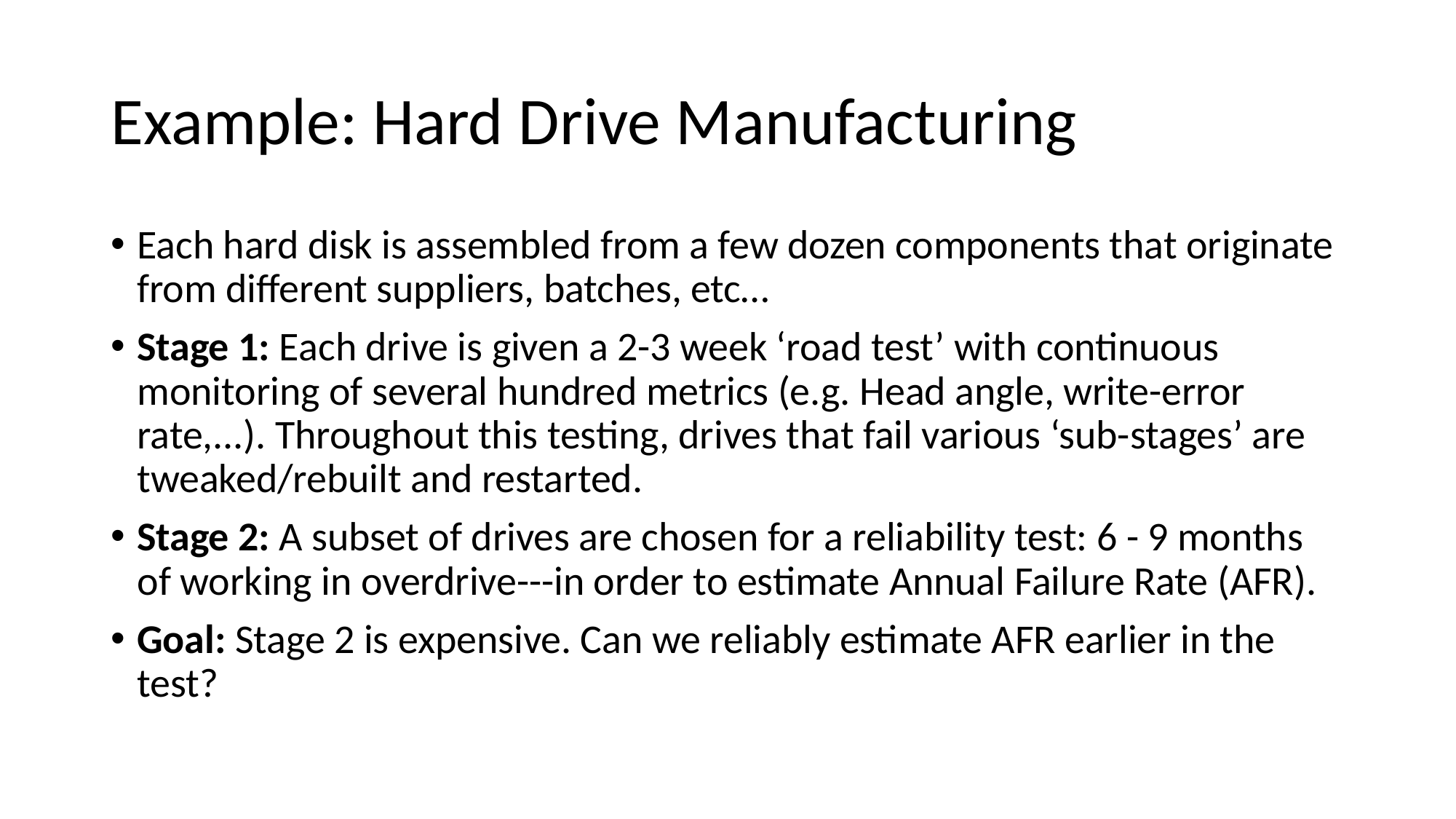

# Example: Hard Drive Manufacturing
Each hard disk is assembled from a few dozen components that originate from different suppliers, batches, etc…
Stage 1: Each drive is given a 2-3 week ‘road test’ with continuous monitoring of several hundred metrics (e.g. Head angle, write-error rate,...). Throughout this testing, drives that fail various ‘sub-stages’ are tweaked/rebuilt and restarted.
Stage 2: A subset of drives are chosen for a reliability test: 6 - 9 months of working in overdrive---in order to estimate Annual Failure Rate (AFR).
Goal: Stage 2 is expensive. Can we reliably estimate AFR earlier in the test?